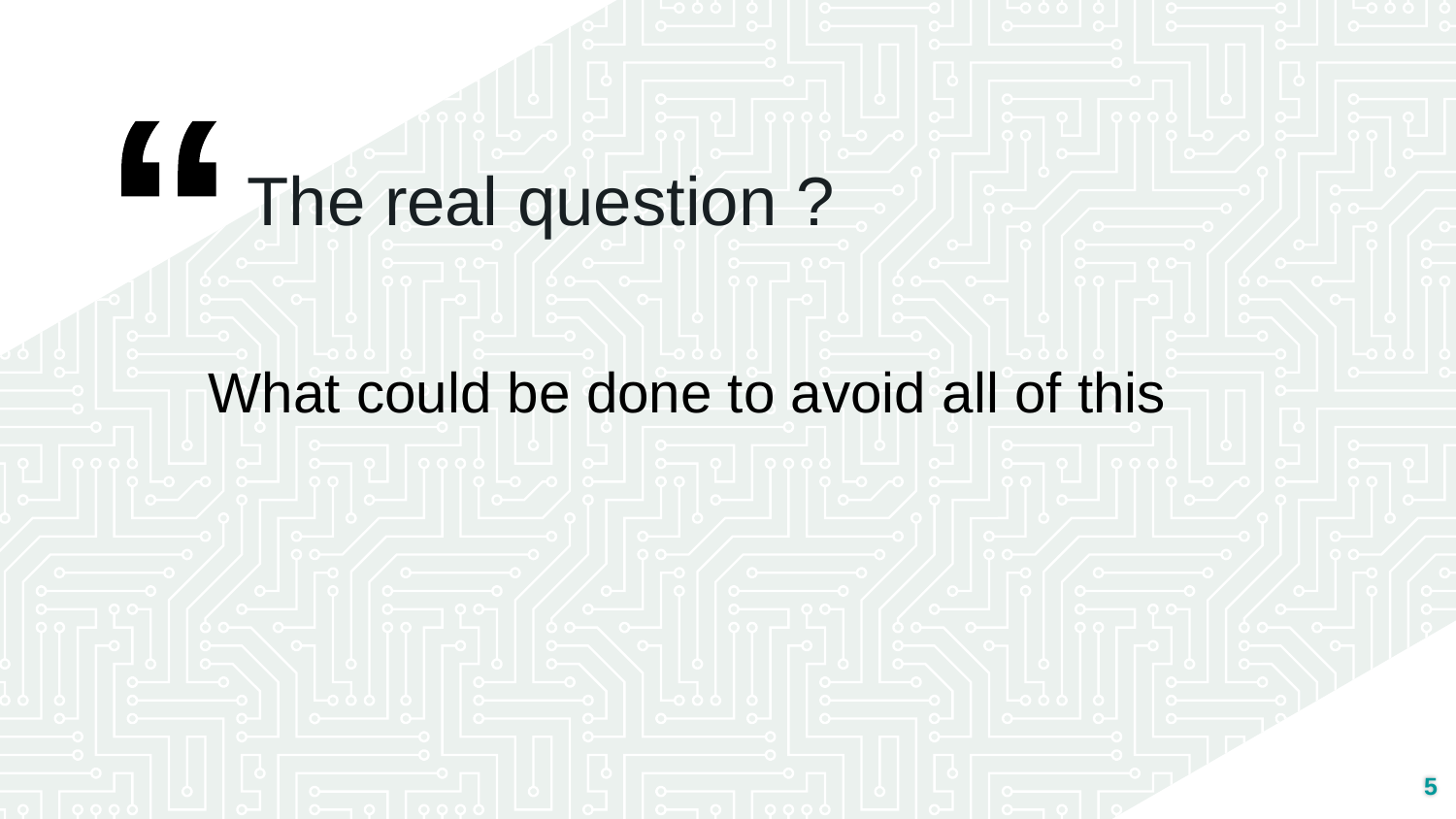

The real question ?
What could be done to avoid all of this
5